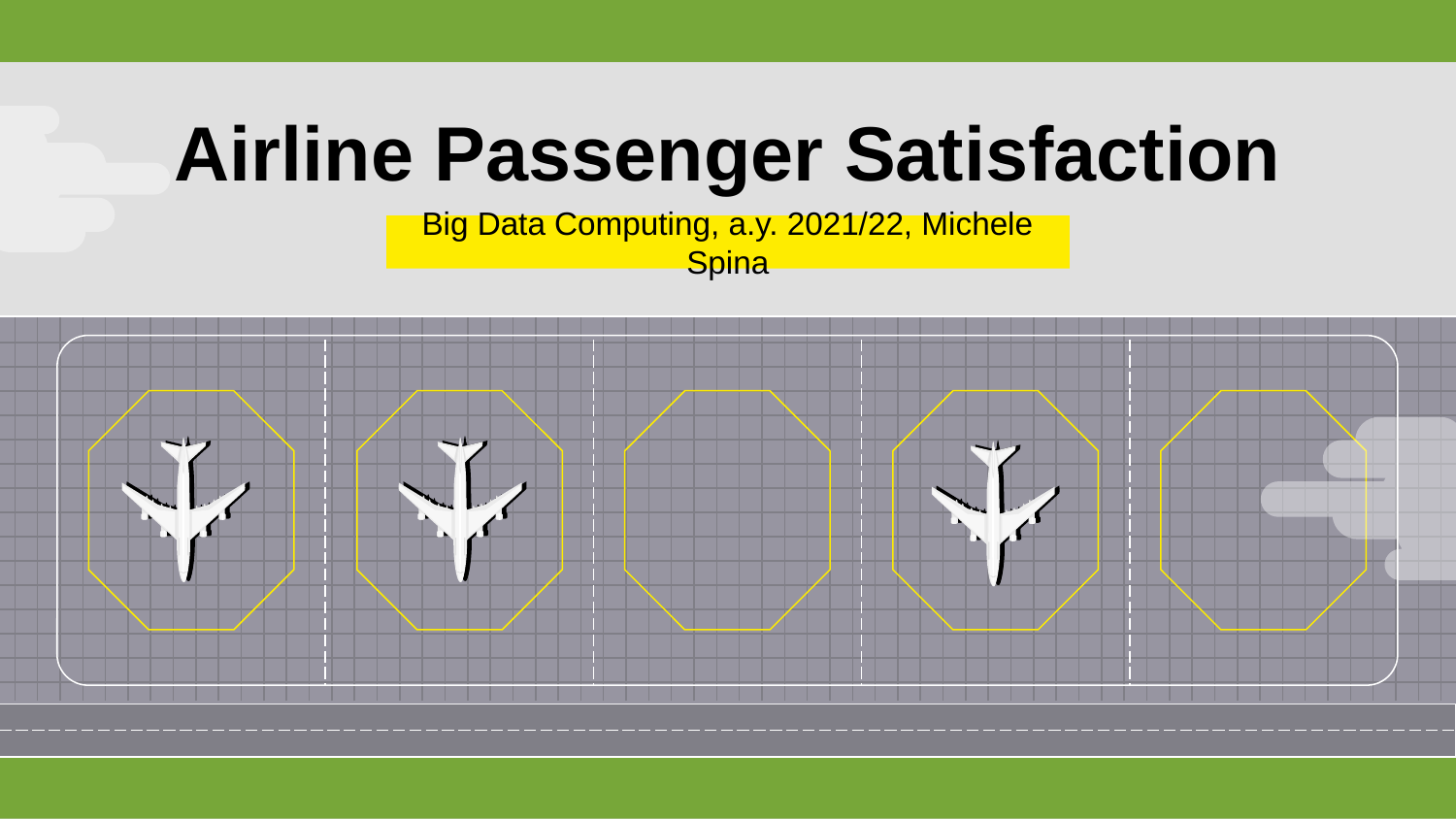

# Airline Passenger Satisfaction
Big Data Computing, a.y. 2021/22, Michele Spina